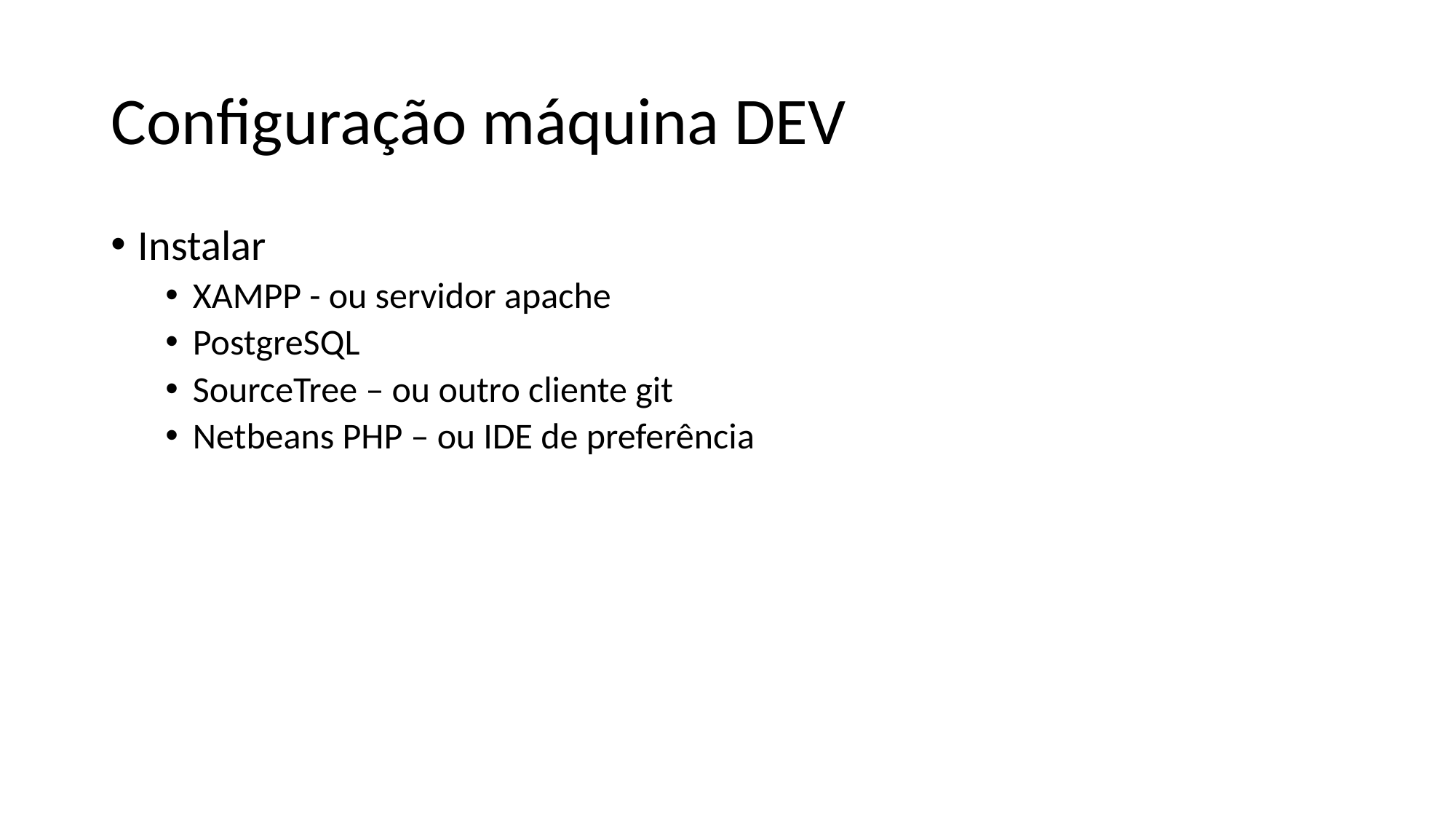

# Configuração máquina DEV
Instalar
XAMPP - ou servidor apache
PostgreSQL
SourceTree – ou outro cliente git
Netbeans PHP – ou IDE de preferência